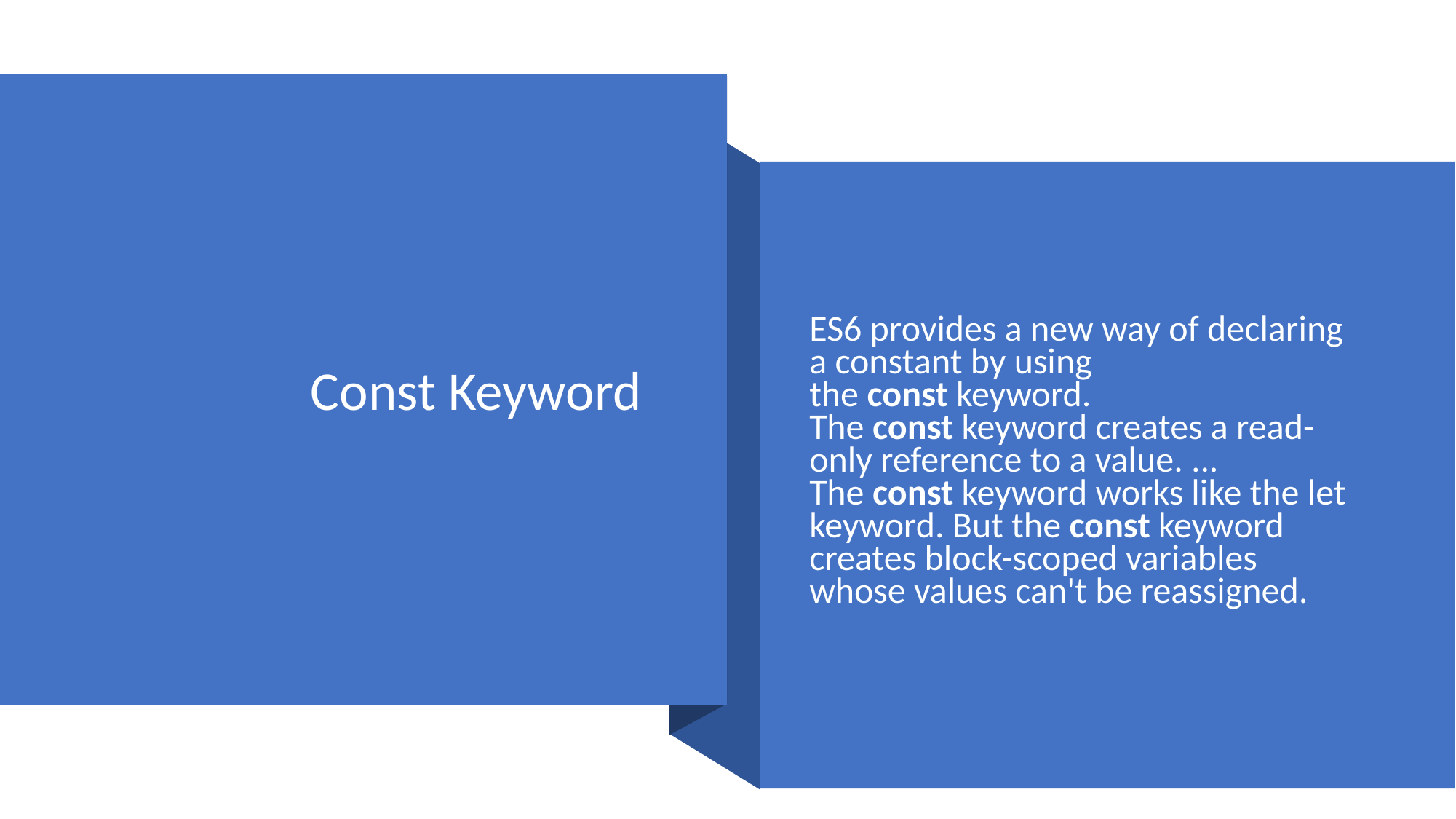

# Const Keyword

ES6 provides a new way of declaring a constant by using the const keyword. The const keyword creates a read-only reference to a value. ... The const keyword works like the let keyword. But the const keyword creates block-scoped variables whose values can't be reassigned.